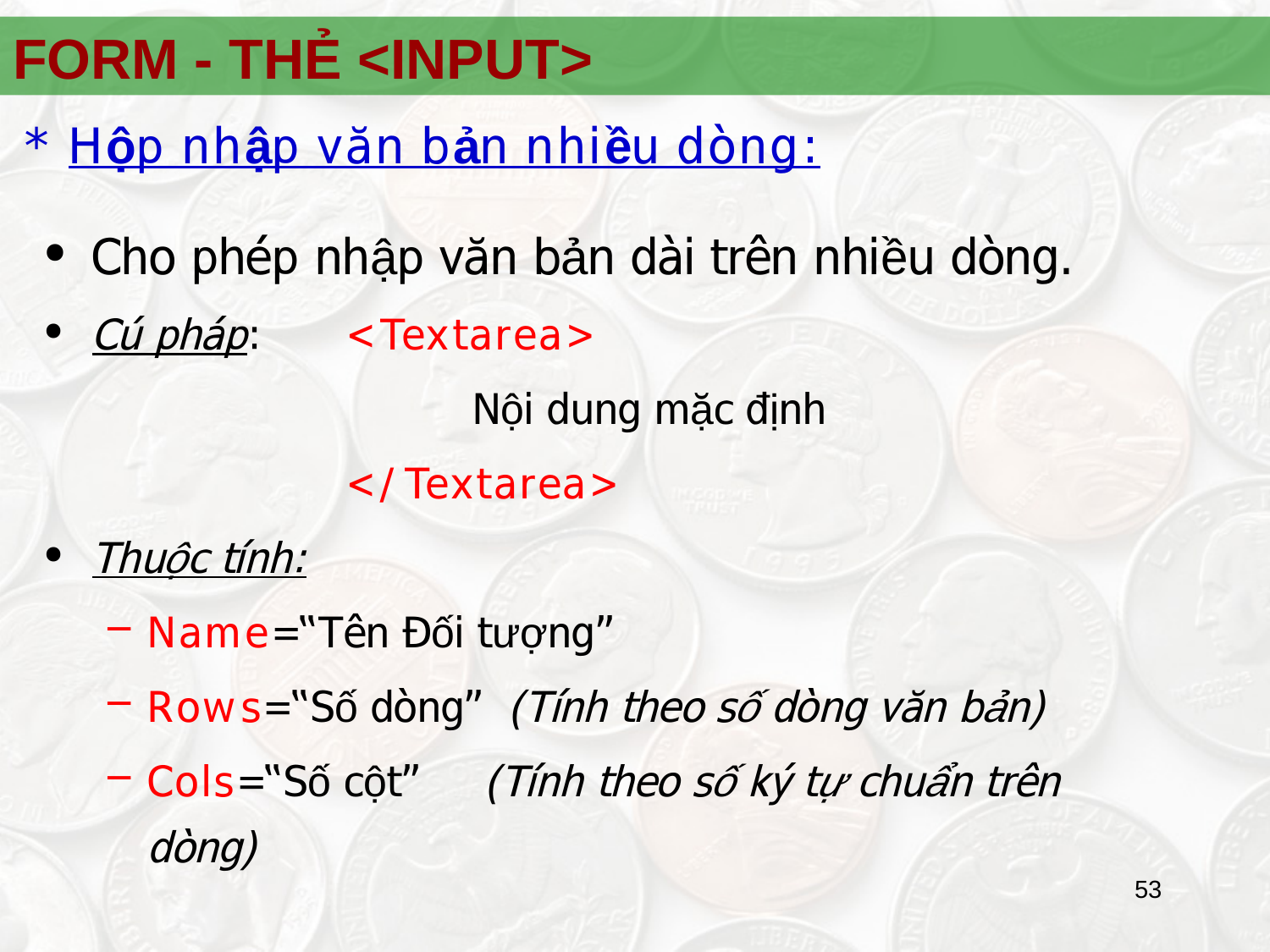

FORM - THẺ <INPUT>
* Hộp nhập văn bản nhiều dòng:
Cho phép nhập văn bản dài trên nhiều dòng.
Cú pháp: 	<Textarea>
				Nội dung mặc định
			</Textarea>
Thuộc tính:
Name=“Tên Đối tượng”
Rows=“Số dòng”  (Tính theo số dòng văn bản)
Cols=“Số cột”     (Tính theo số ký tự chuẩn trên dòng)
53